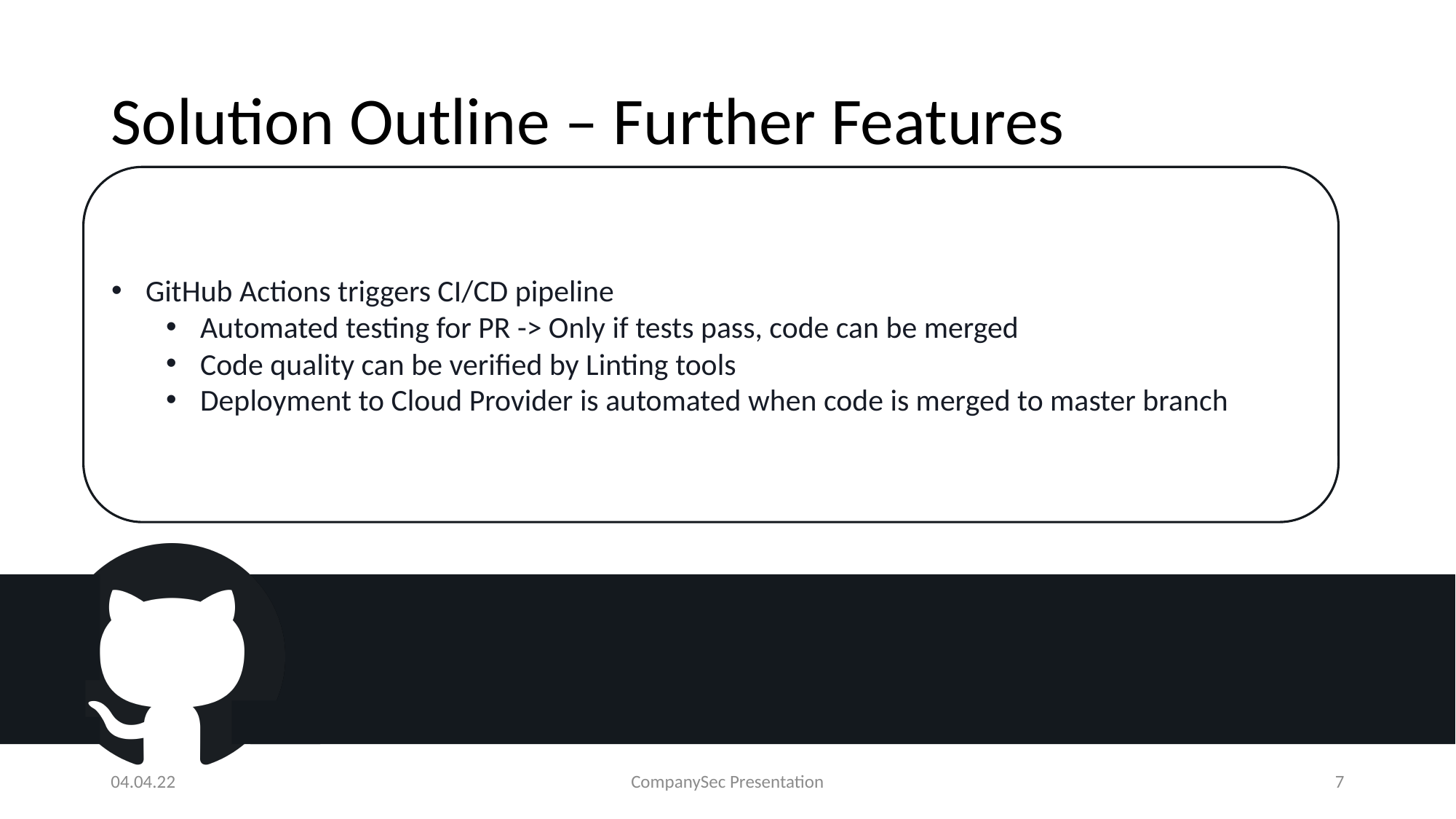

# Solution Outline – Further Features
GitHub Actions triggers CI/CD pipeline
Automated testing for PR -> Only if tests pass, code can be merged
Code quality can be verified by Linting tools
Deployment to Cloud Provider is automated when code is merged to master branch
04.04.22
CompanySec Presentation
7